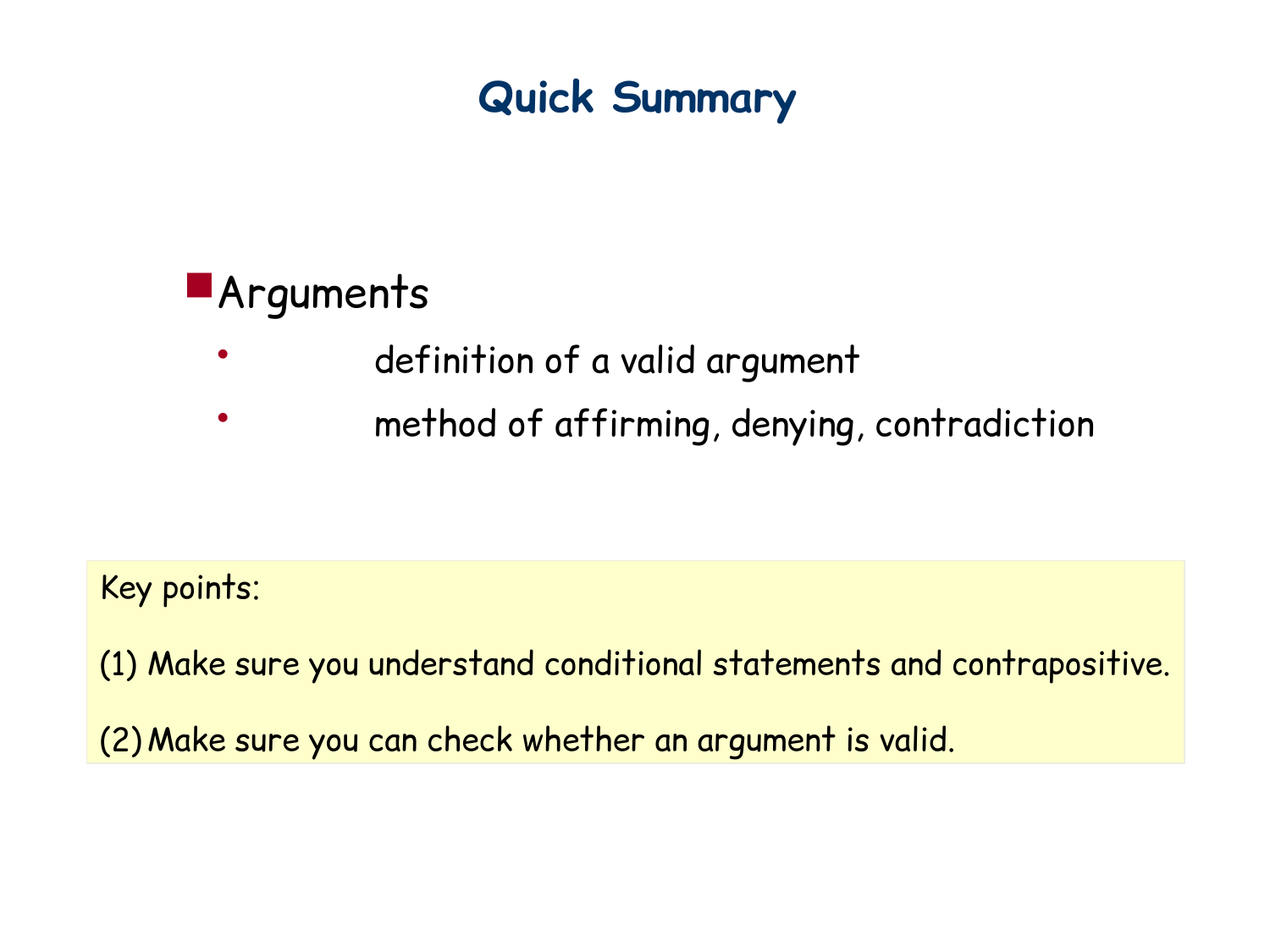

Quick Summary
Arguments
	definition of a valid argument
	method of affirming, denying, contradiction
Key points:

Make sure you understand conditional statements and contrapositive.

Make sure you can check whether an argument is valid.